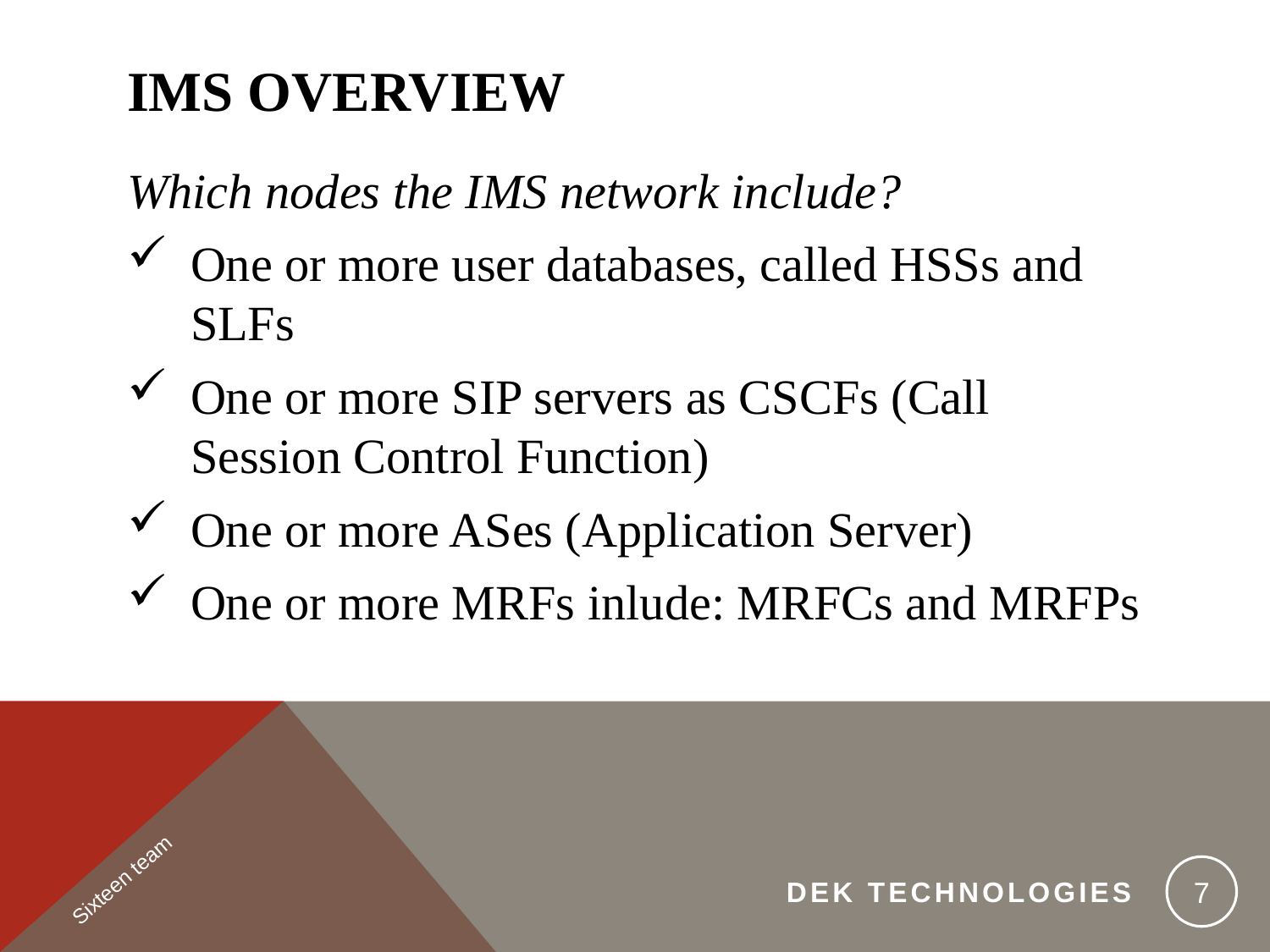

# Ims overview
Which nodes the IMS network include?
One or more user databases, called HSSs and SLFs
One or more SIP servers as CSCFs (Call Session Control Function)
One or more ASes (Application Server)
One or more MRFs inlude: MRFCs and MRFPs
Sixteen team
7
 Dek technologies